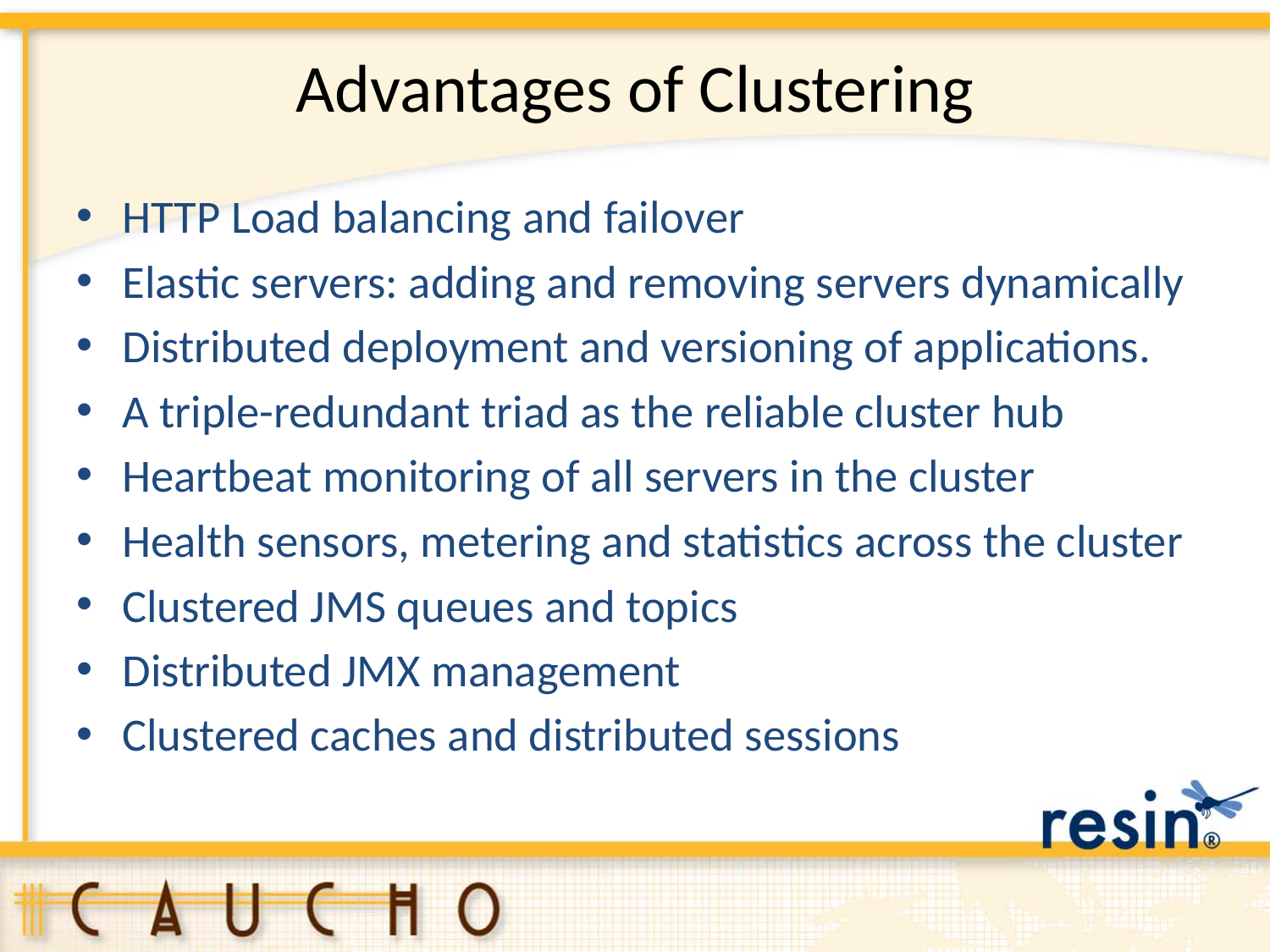

# Advantages of Clustering
HTTP Load balancing and failover
Elastic servers: adding and removing servers dynamically
Distributed deployment and versioning of applications.
A triple-redundant triad as the reliable cluster hub
Heartbeat monitoring of all servers in the cluster
Health sensors, metering and statistics across the cluster
Clustered JMS queues and topics
Distributed JMX management
Clustered caches and distributed sessions